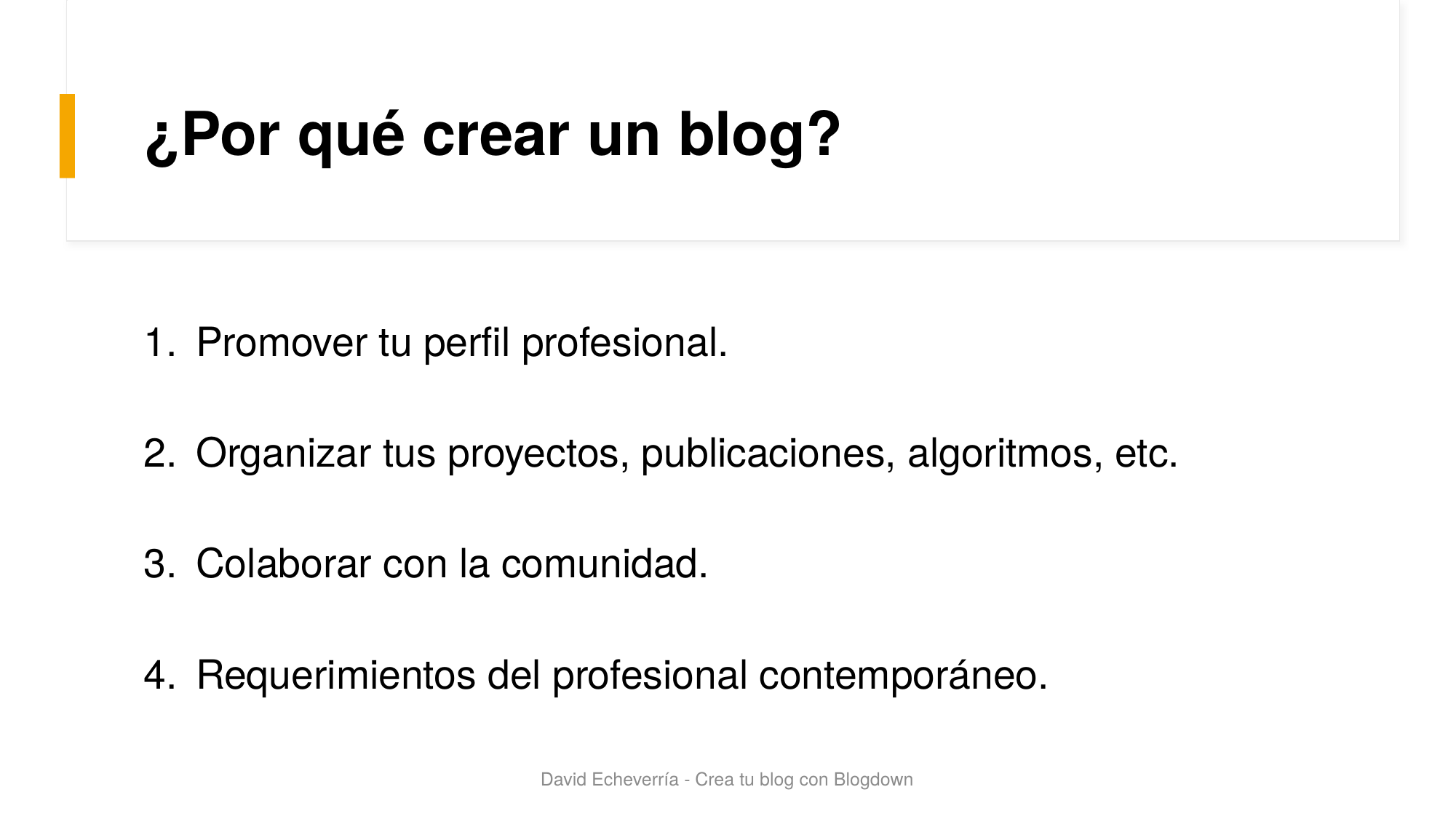

# ¿Por qué crear un blog?
Promover tu perfil profesional.
Organizar tus proyectos, publicaciones, algoritmos, etc.
Colaborar con la comunidad.
Requerimientos del profesional contemporáneo.
David Echeverría - Crea tu blog con Blogdown